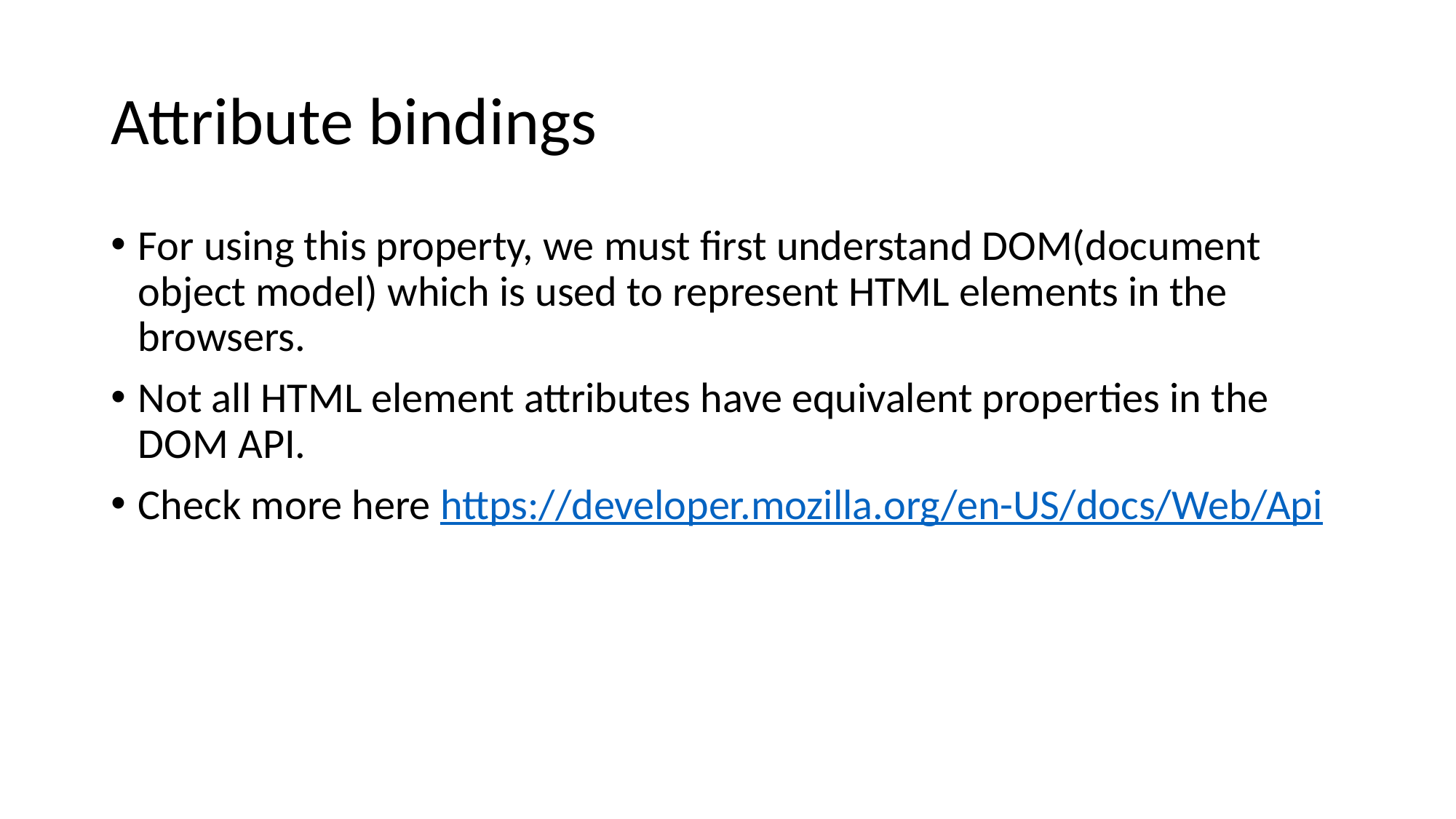

# Attribute bindings
For using this property, we must first understand DOM(document object model) which is used to represent HTML elements in the browsers.
Not all HTML element attributes have equivalent properties in the DOM API.
Check more here https://developer.mozilla.org/en-US/docs/Web/Api